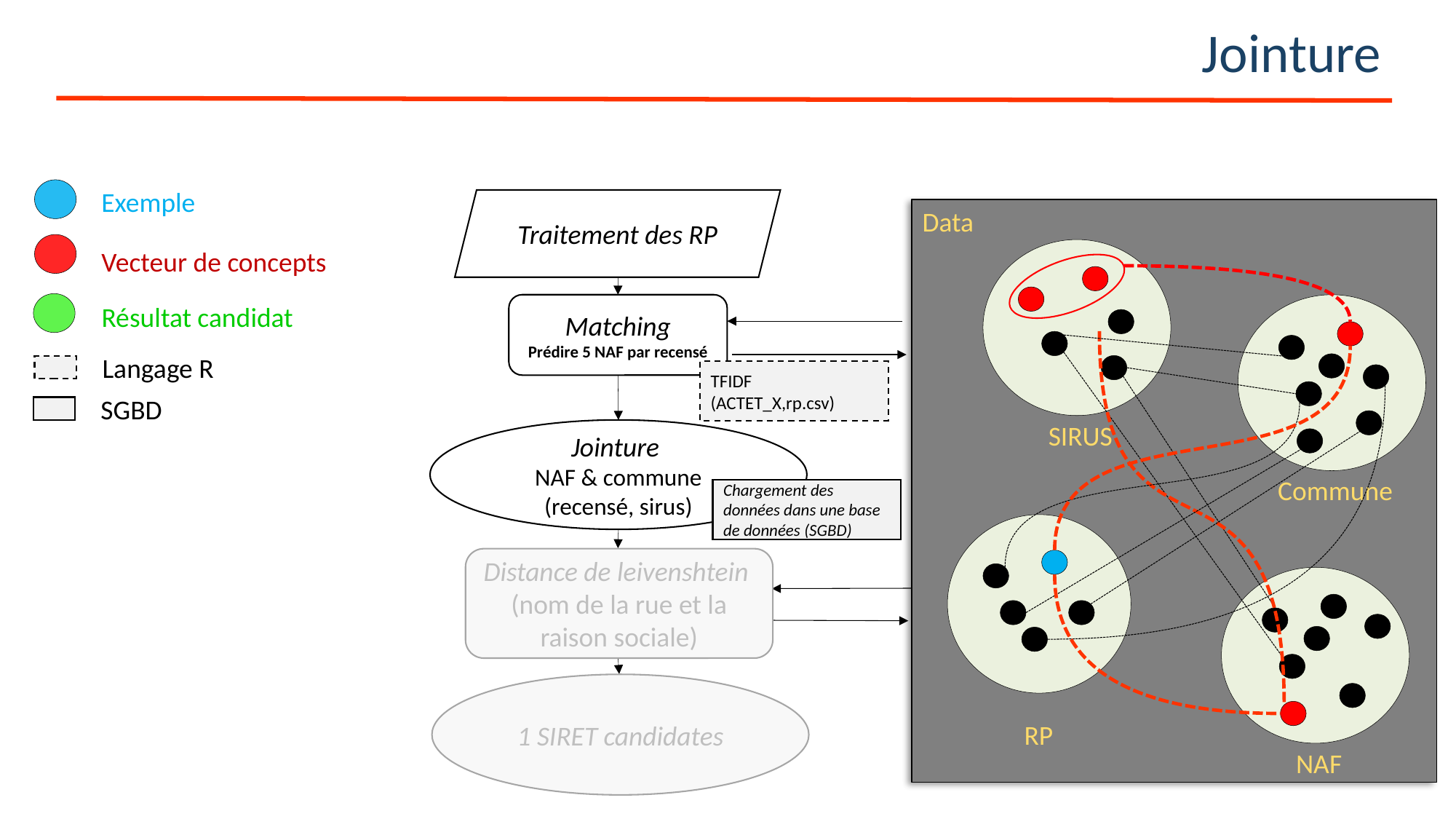

# Jointure

Exemple
Traitement des RP
Data

Vecteur de concepts

SIRUS

Résultat candidat
Matching
Prédire 5 NAF par recensé

Commune
Langage R

TFIDF (ACTET_X,rp.csv)
SGBD

Jointure
NAF & commune
(recensé, sirus)
Chargement des données dans une base de données (SGBD)

Distance de leivenshtein
(nom de la rue et la raison sociale)

1 SIRET candidates

RP
NAF